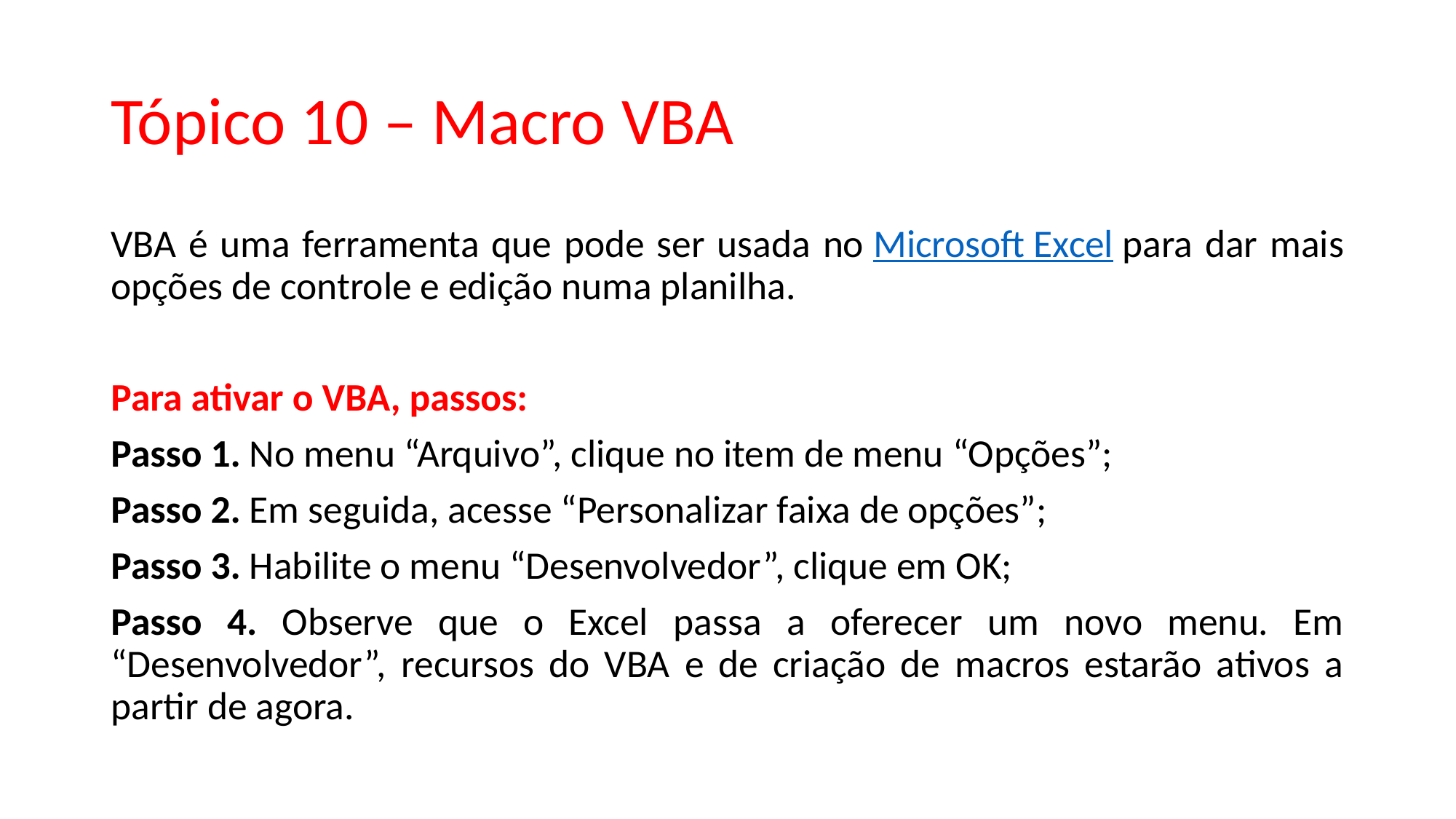

# Tópico 10 – Macro VBA
VBA é uma ferramenta que pode ser usada no Microsoft Excel para dar mais opções de controle e edição numa planilha.

Para ativar o VBA, passos:
Passo 1. No menu “Arquivo”, clique no item de menu “Opções”;
Passo 2. Em seguida, acesse “Personalizar faixa de opções”;
Passo 3. Habilite o menu “Desenvolvedor”, clique em OK;
Passo 4. Observe que o Excel passa a oferecer um novo menu. Em “Desenvolvedor”, recursos do VBA e de criação de macros estarão ativos a partir de agora.